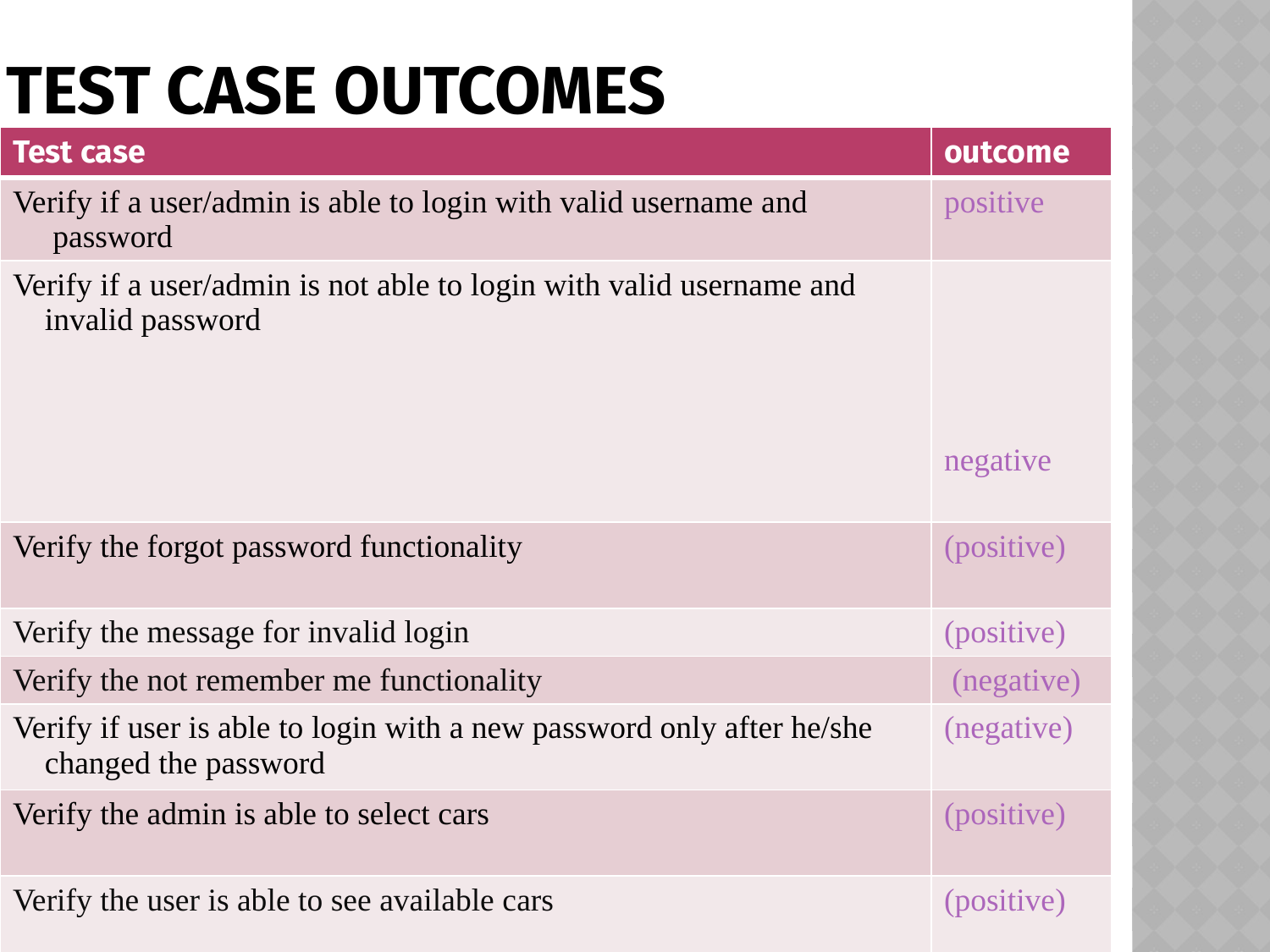

# TEST CASE OUTCOMES
| Test case | outcome |
| --- | --- |
| Verify if a user/admin is able to login with valid username and password | positive |
| Verify if a user/admin is not able to login with valid username and invalid password | negative |
| Verify the forgot password functionality | (positive) |
| Verify the message for invalid login | (positive) |
| Verify the not remember me functionality | (negative) |
| Verify if user is able to login with a new password only after he/she changed the password | (negative) |
| Verify the admin is able to select cars | (positive) |
| Verify the user is able to see available cars | (positive) |